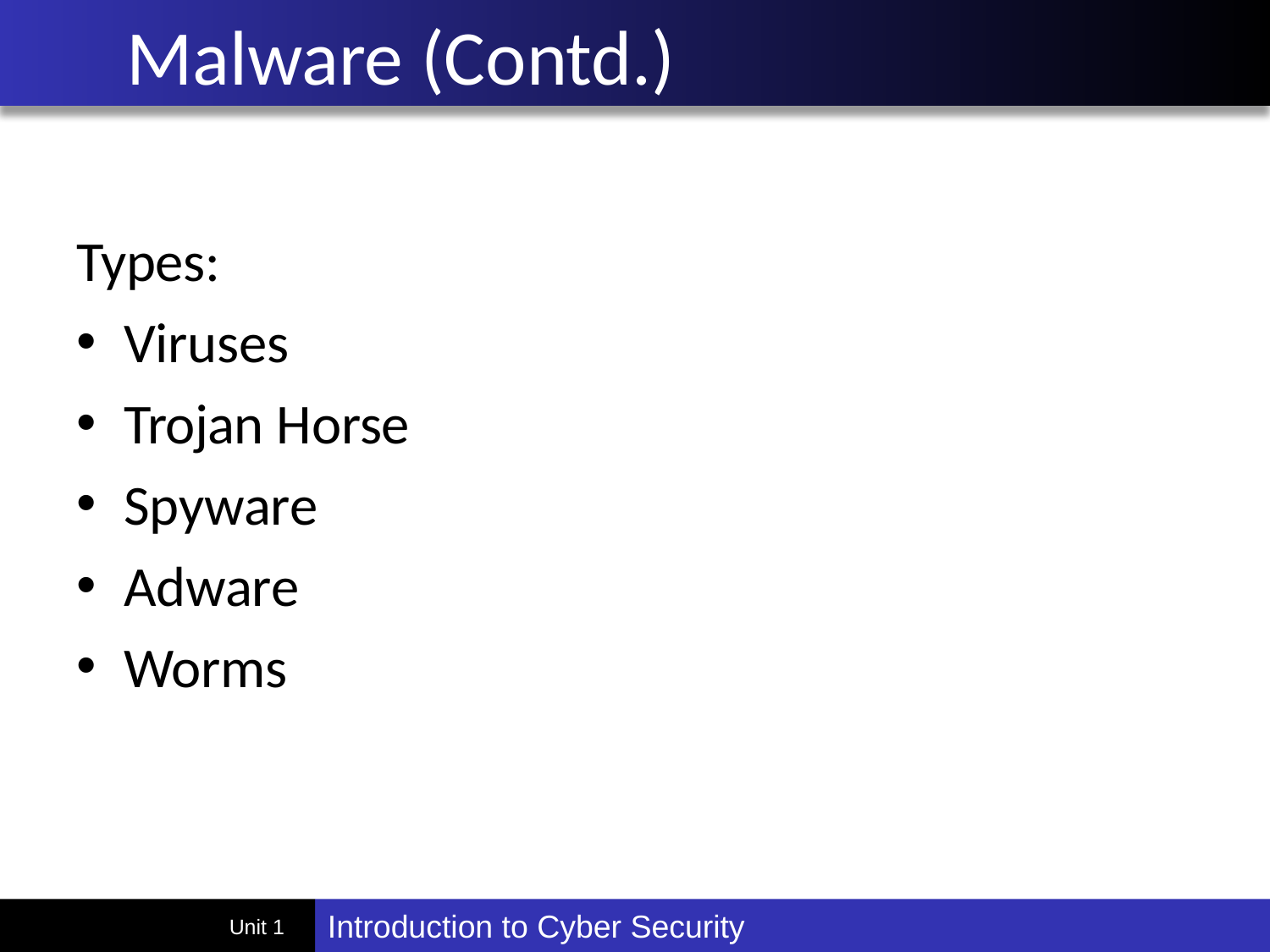

# Malware (Contd.)
Types:
Viruses
Trojan Horse
Spyware
Adware
Worms